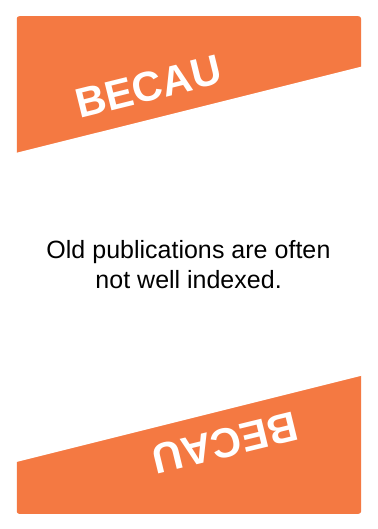

BECAUSE

BECAUSE
Old publications are often
not well indexed.